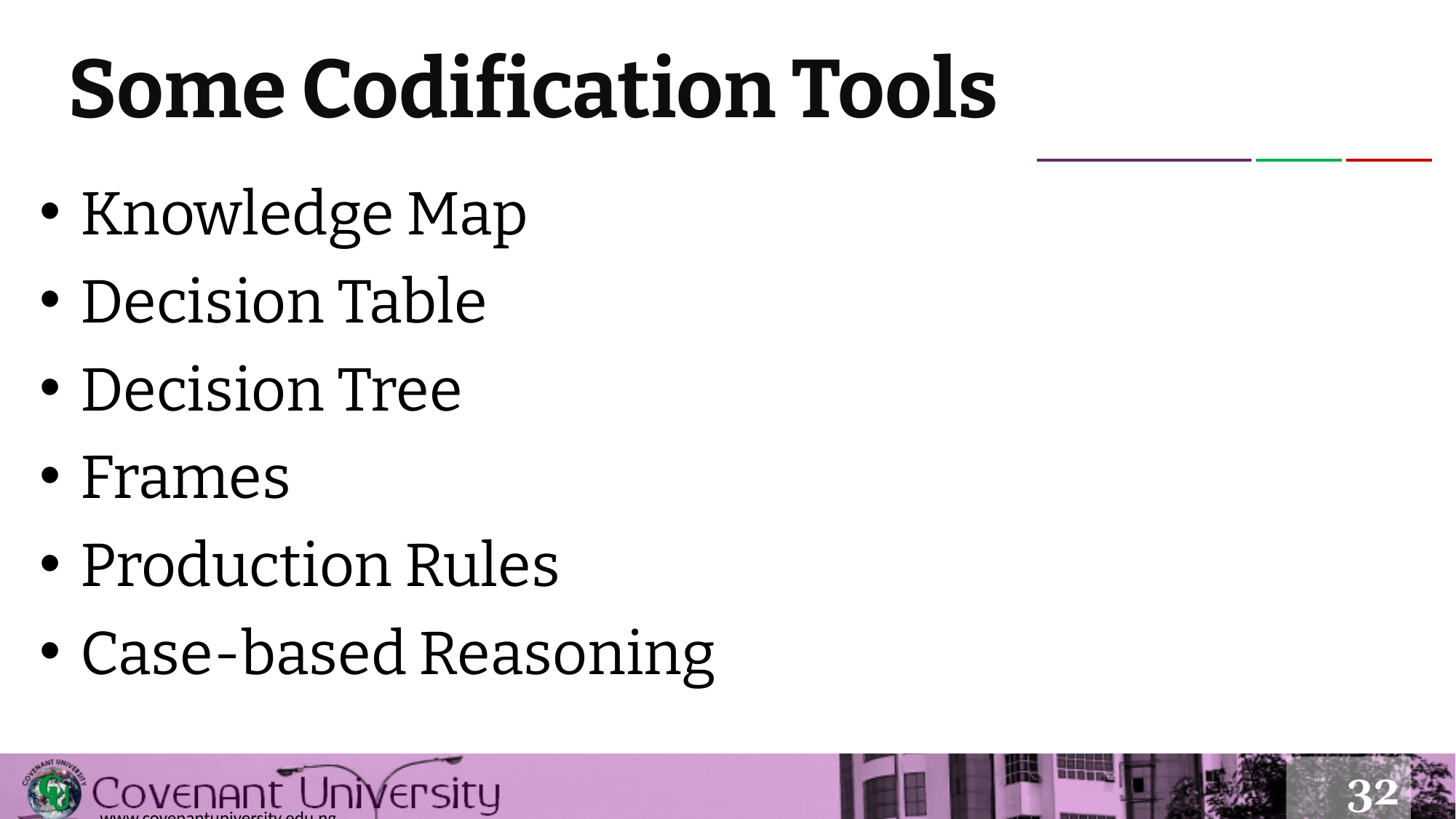

# Some Codification Tools
Knowledge Map
Decision Table
Decision Tree
Frames
Production Rules
Case-based Reasoning